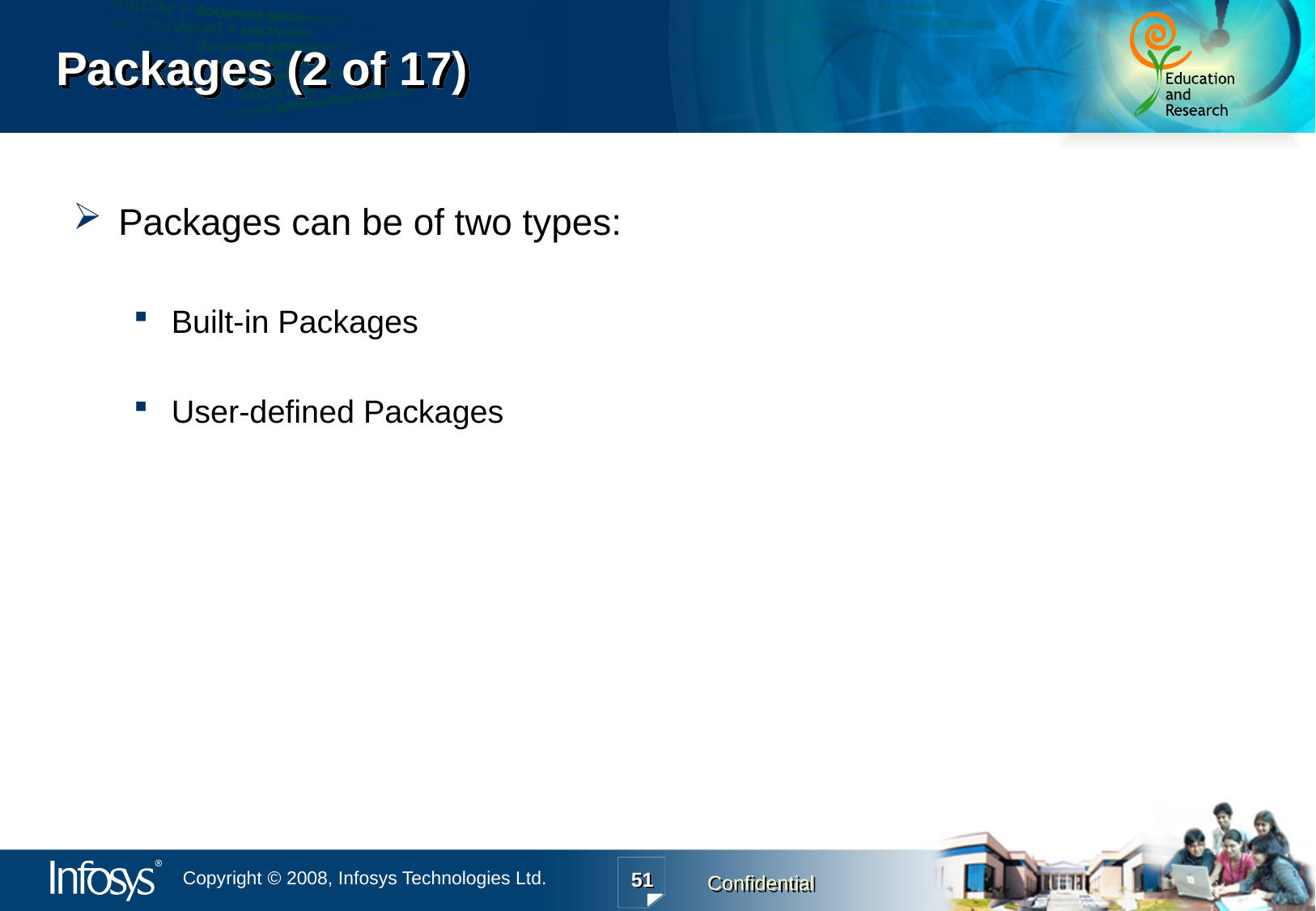

# Packages (2 of 17)
Packages can be of two types:

Built-in Packages

User-defined Packages

51